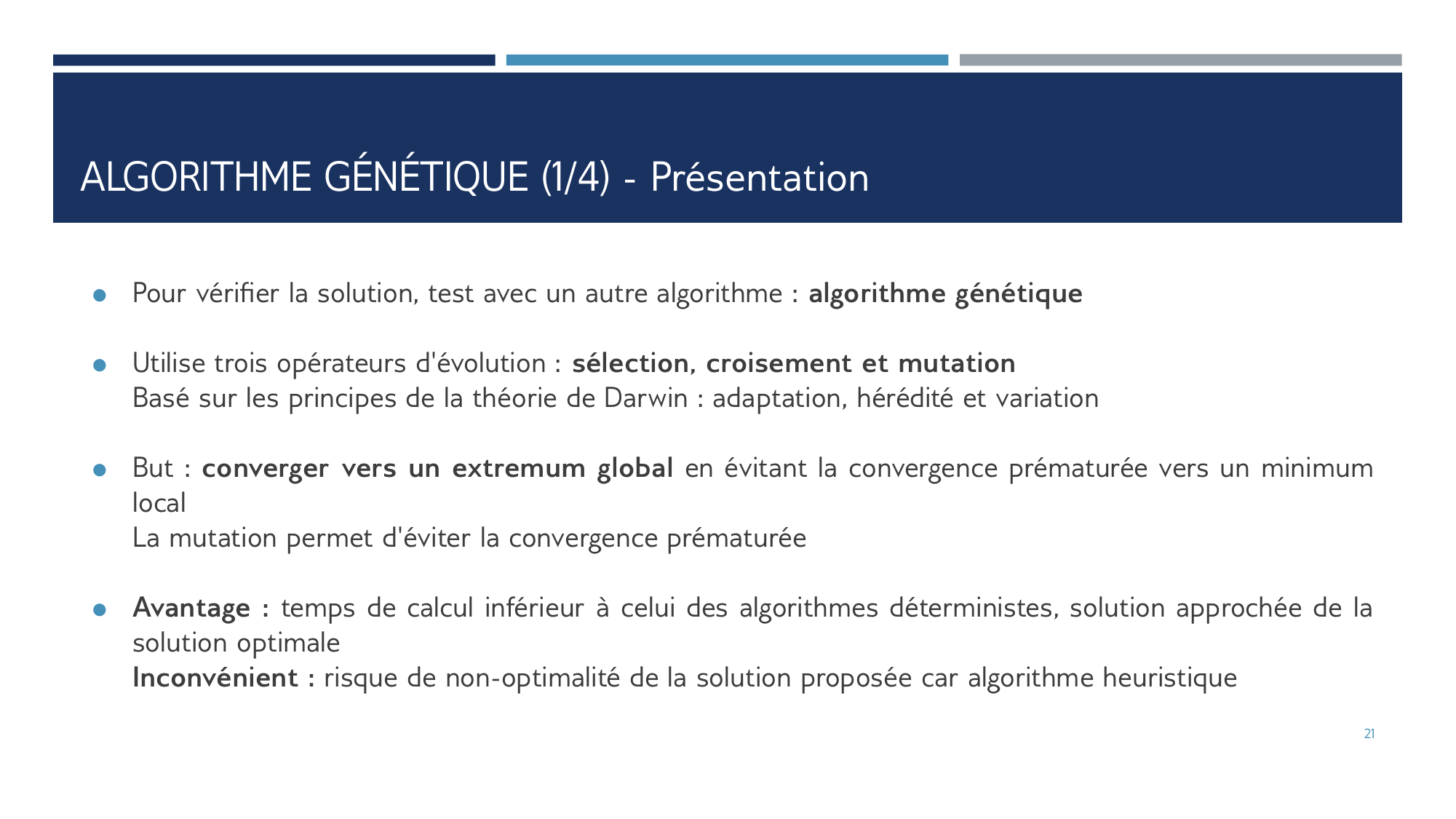

# ALGORITHME GÉNÉTIQUE (1/4) - Présentation
Pour vérifier la solution, test avec un autre algorithme : algorithme génétique

Utilise trois opérateurs d'évolution : sélection, croisement et mutation
Basé sur les principes de la théorie de Darwin : adaptation, hérédité et variation

But : converger vers un extremum global en évitant la convergence prématurée vers un minimum local
La mutation permet d'éviter la convergence prématurée

Avantage : temps de calcul inférieur à celui des algorithmes déterministes, solution approchée de la solution optimale
Inconvénient : risque de non-optimalité de la solution proposée car algorithme heuristique
21